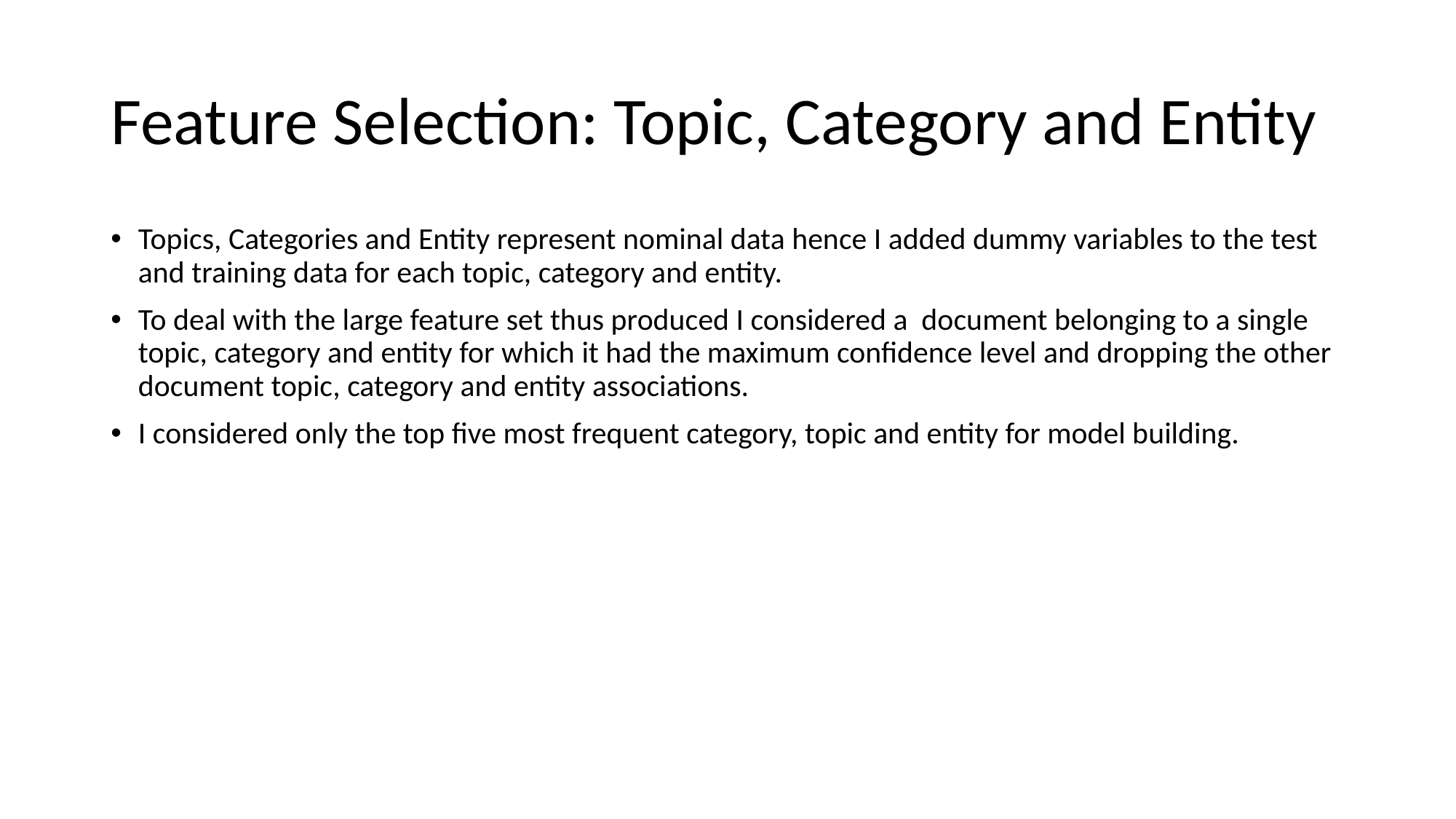

# Feature Selection: Topic, Category and Entity
Topics, Categories and Entity represent nominal data hence I added dummy variables to the test and training data for each topic, category and entity.
To deal with the large feature set thus produced I considered a  document belonging to a single topic, category and entity for which it had the maximum confidence level and dropping the other document topic, category and entity associations.
I considered only the top five most frequent category, topic and entity for model building.